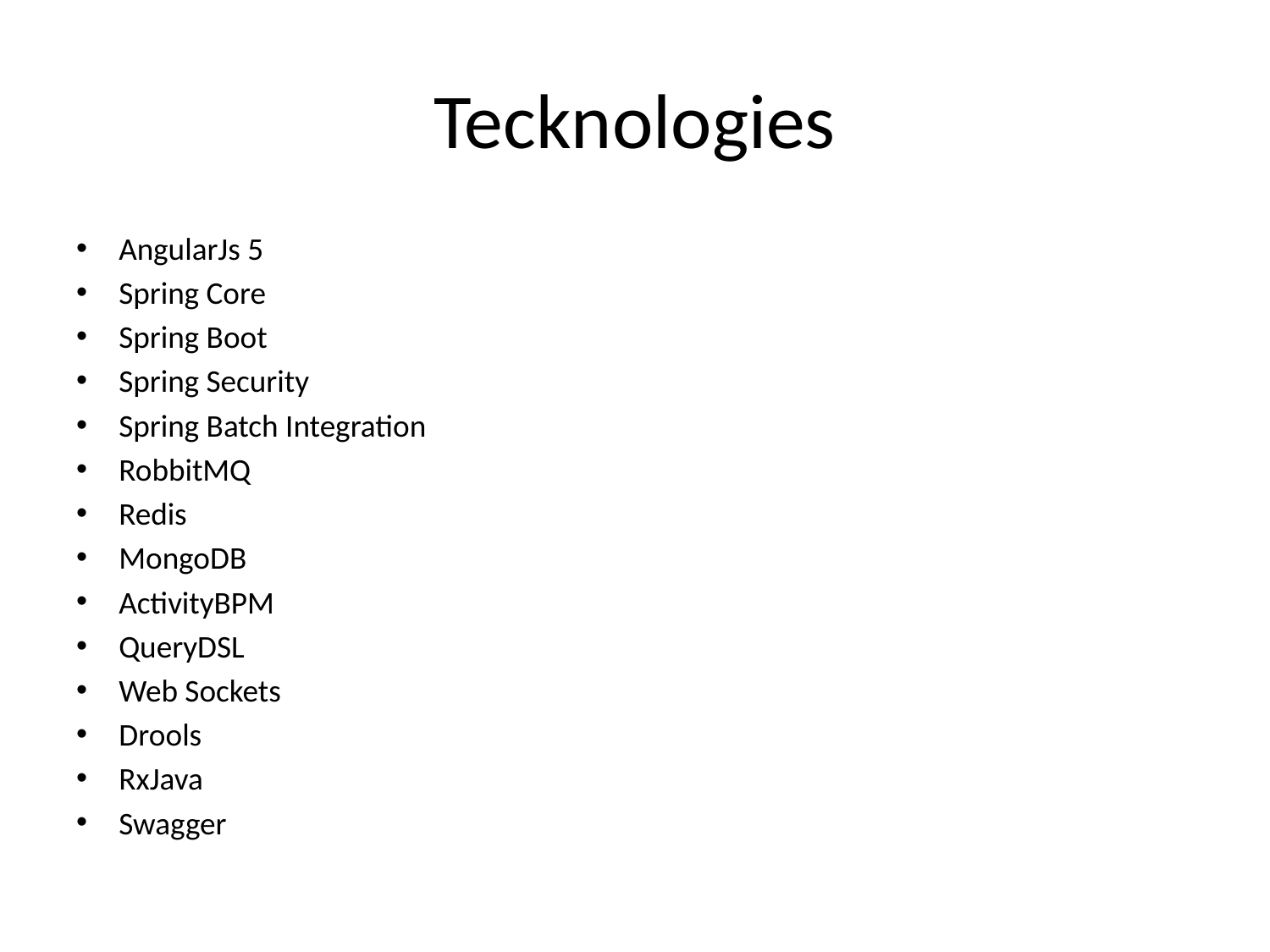

# Tecknologies
AngularJs 5
Spring Core
Spring Boot
Spring Security
Spring Batch Integration
RobbitMQ
Redis
MongoDB
ActivityBPM
QueryDSL
Web Sockets
Drools
RxJava
Swagger